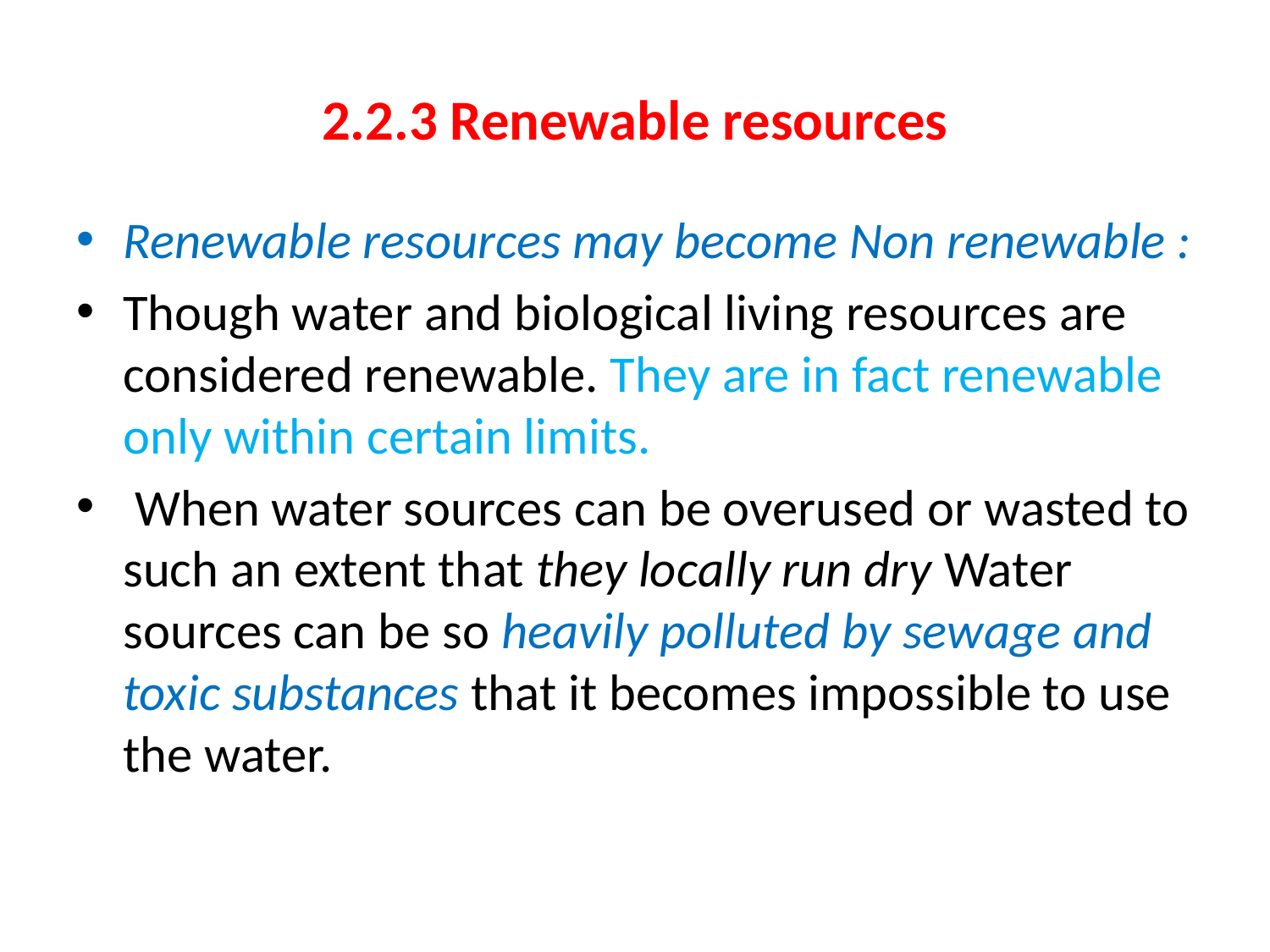

# 2.2.3 Renewable resources
Renewable resources may become Non renewable :
Though water and biological living resources are considered renewable. They are in fact renewable only within certain limits.
 When water sources can be overused or wasted to such an extent that they locally run dry Water sources can be so heavily polluted by sewage and toxic substances that it becomes impossible to use the water.